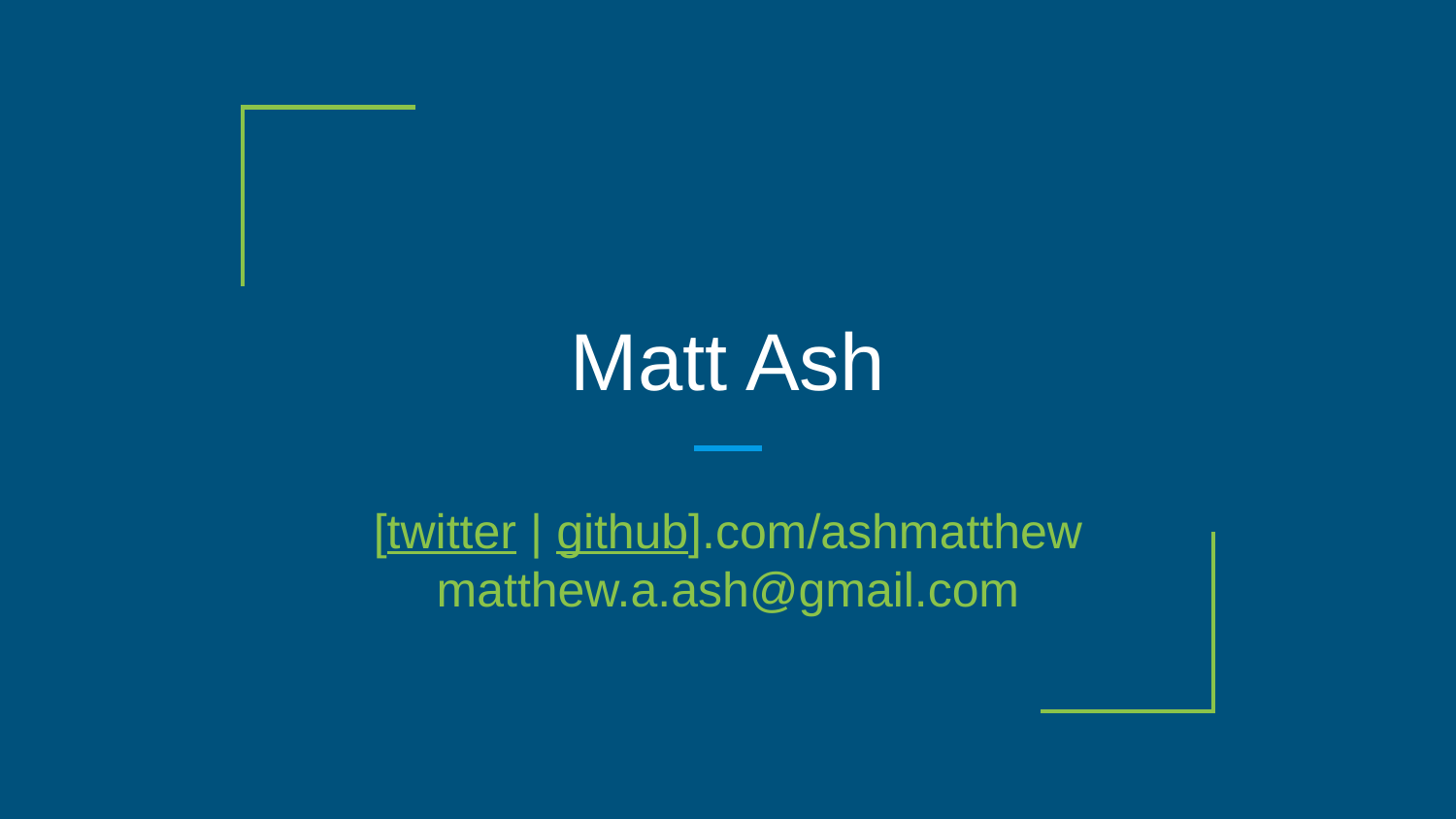

# Matt Ash
[twitter | github].com/ashmatthew
matthew.a.ash@gmail.com